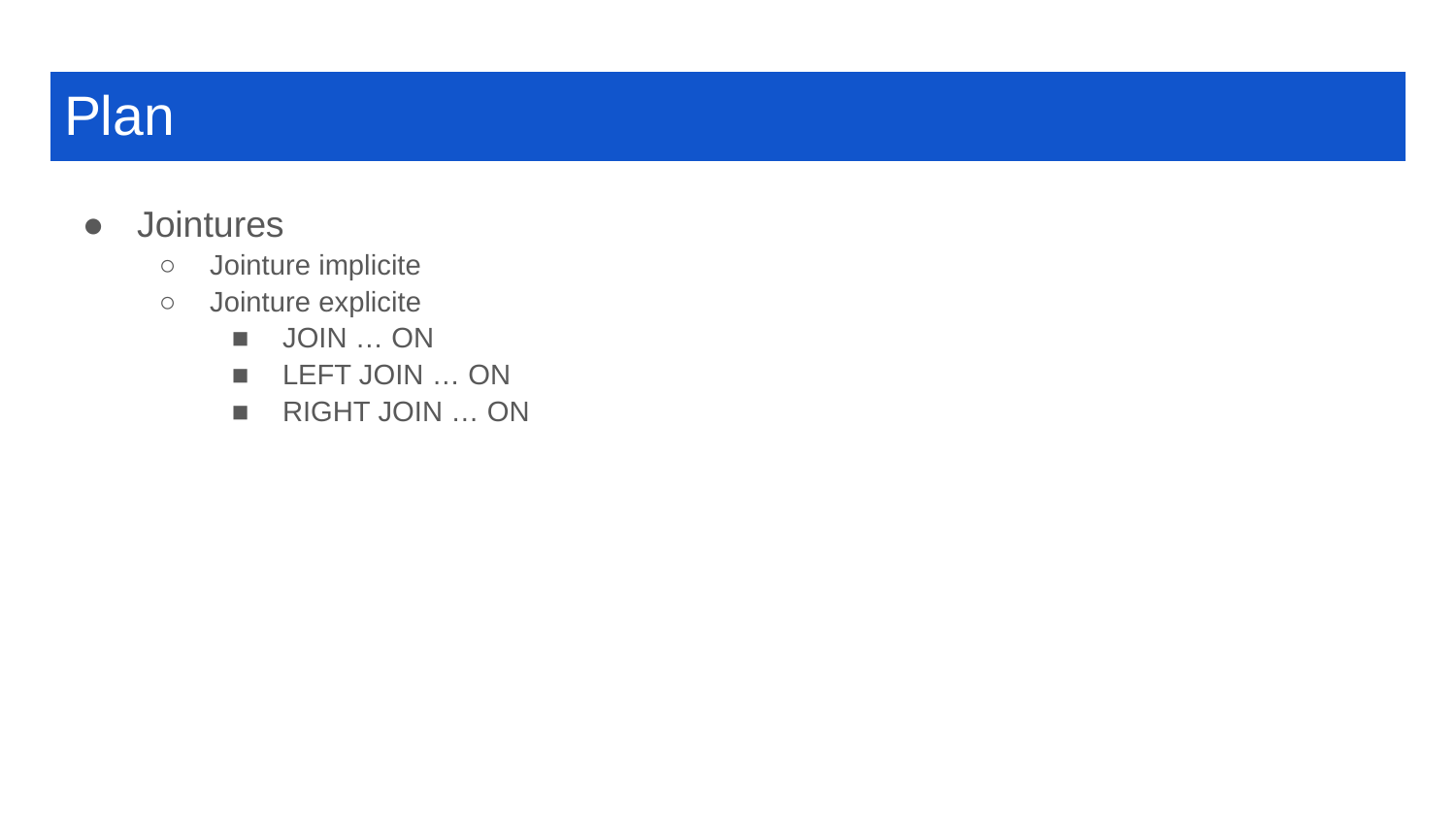

Plan
Jointures
Jointure implicite
Jointure explicite
JOIN … ON
LEFT JOIN … ON
RIGHT JOIN … ON